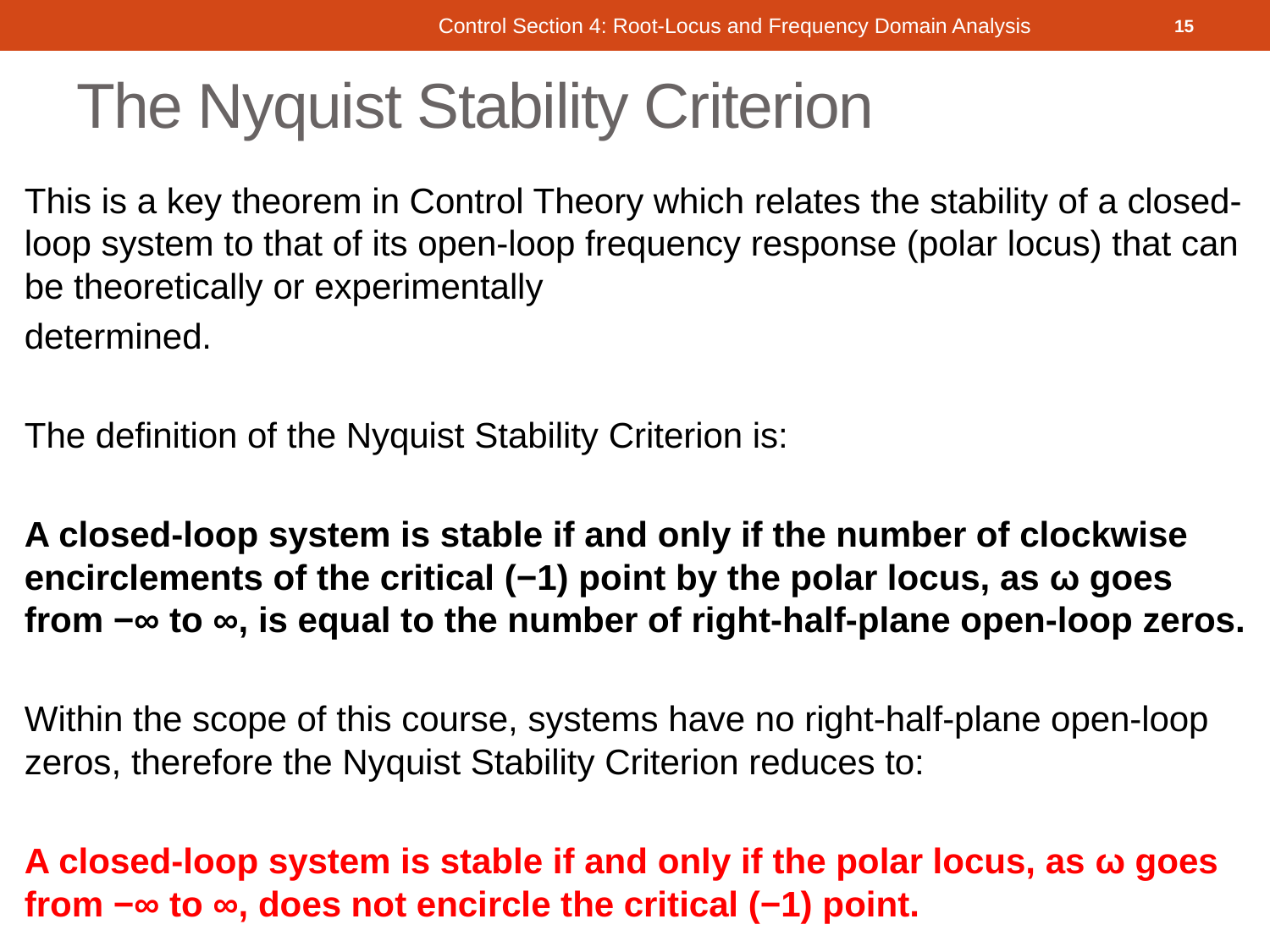

Control Section 4: Root-Locus and Frequency Domain Analysis
15
# The Nyquist Stability Criterion
This is a key theorem in Control Theory which relates the stability of a closed-loop system to that of its open-loop frequency response (polar locus) that can be theoretically or experimentally
determined.

The definition of the Nyquist Stability Criterion is:

A closed-loop system is stable if and only if the number of clockwise encirclements of the critical (−1) point by the polar locus, as ω goes from −∞ to ∞, is equal to the number of right-half-plane open-loop zeros.

Within the scope of this course, systems have no right-half-plane open-loop zeros, therefore the Nyquist Stability Criterion reduces to:

A closed-loop system is stable if and only if the polar locus, as ω goes from −∞ to ∞, does not encircle the critical (−1) point.